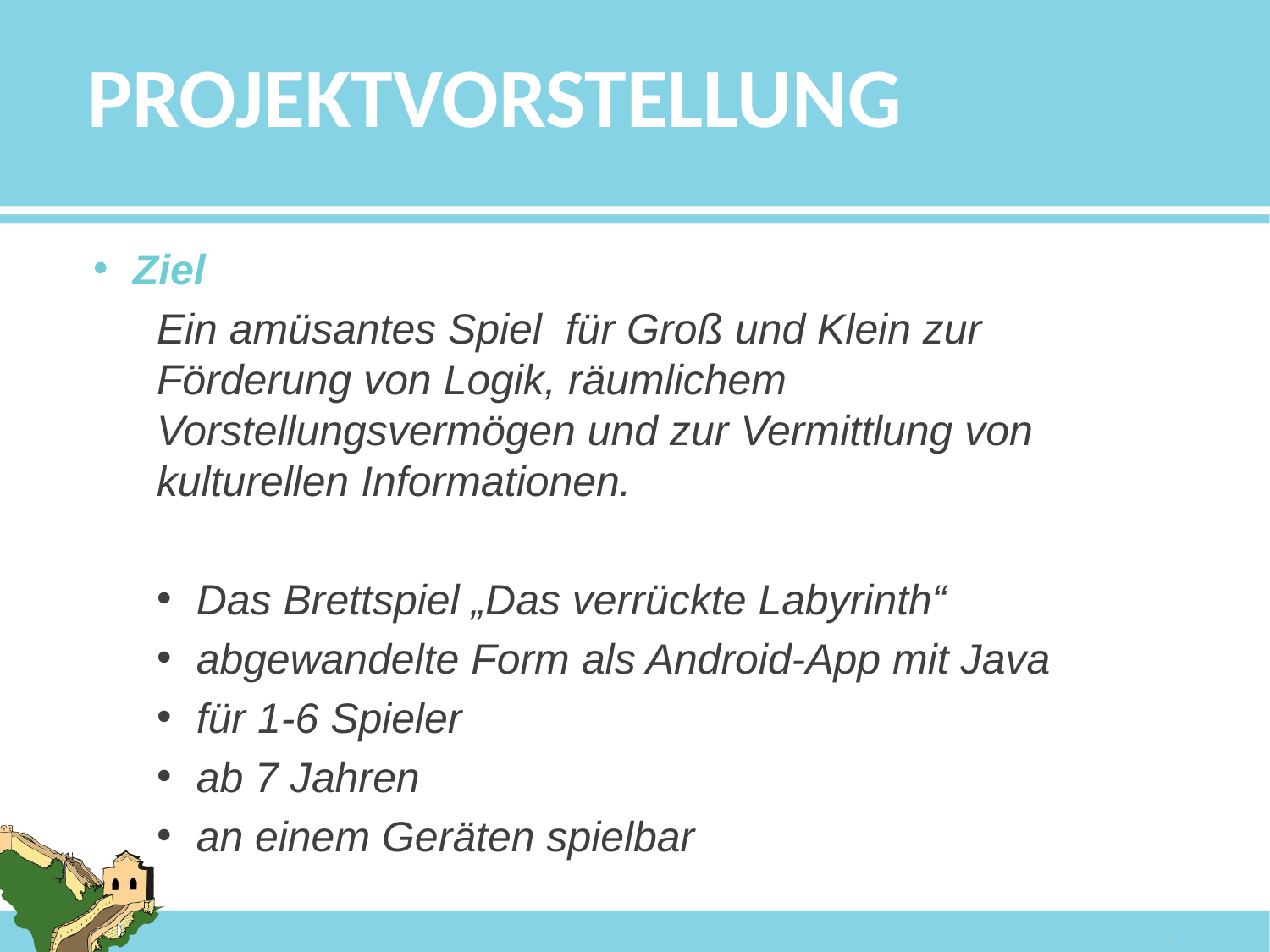

Projektvorstellung
Ziel
Ein amüsantes Spiel  für Groß und Klein zur Förderung von Logik, räumlichem Vorstellungsvermögen und zur Vermittlung von kulturellen Informationen.

Das Brettspiel „Das verrückte Labyrinth“
abgewandelte Form als Android-App mit Java
für 1-6 Spieler
ab 7 Jahren
an einem Geräten spielbar